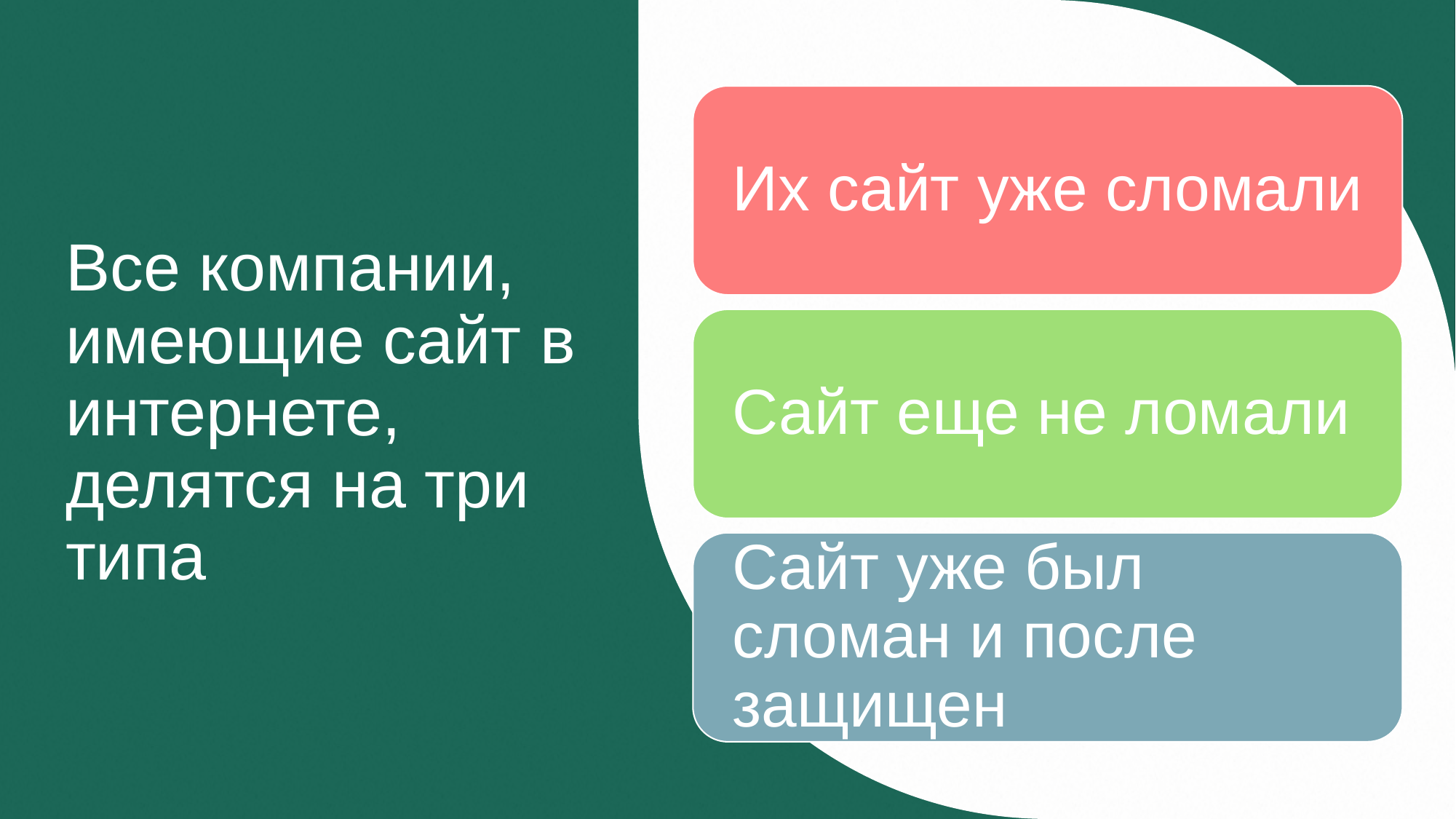

# Все компании, имеющие сайт в интернете, делятся на три типа
Их сайт уже сломали
Сайт еще не ломали
Сайт уже был сломан и после защищен